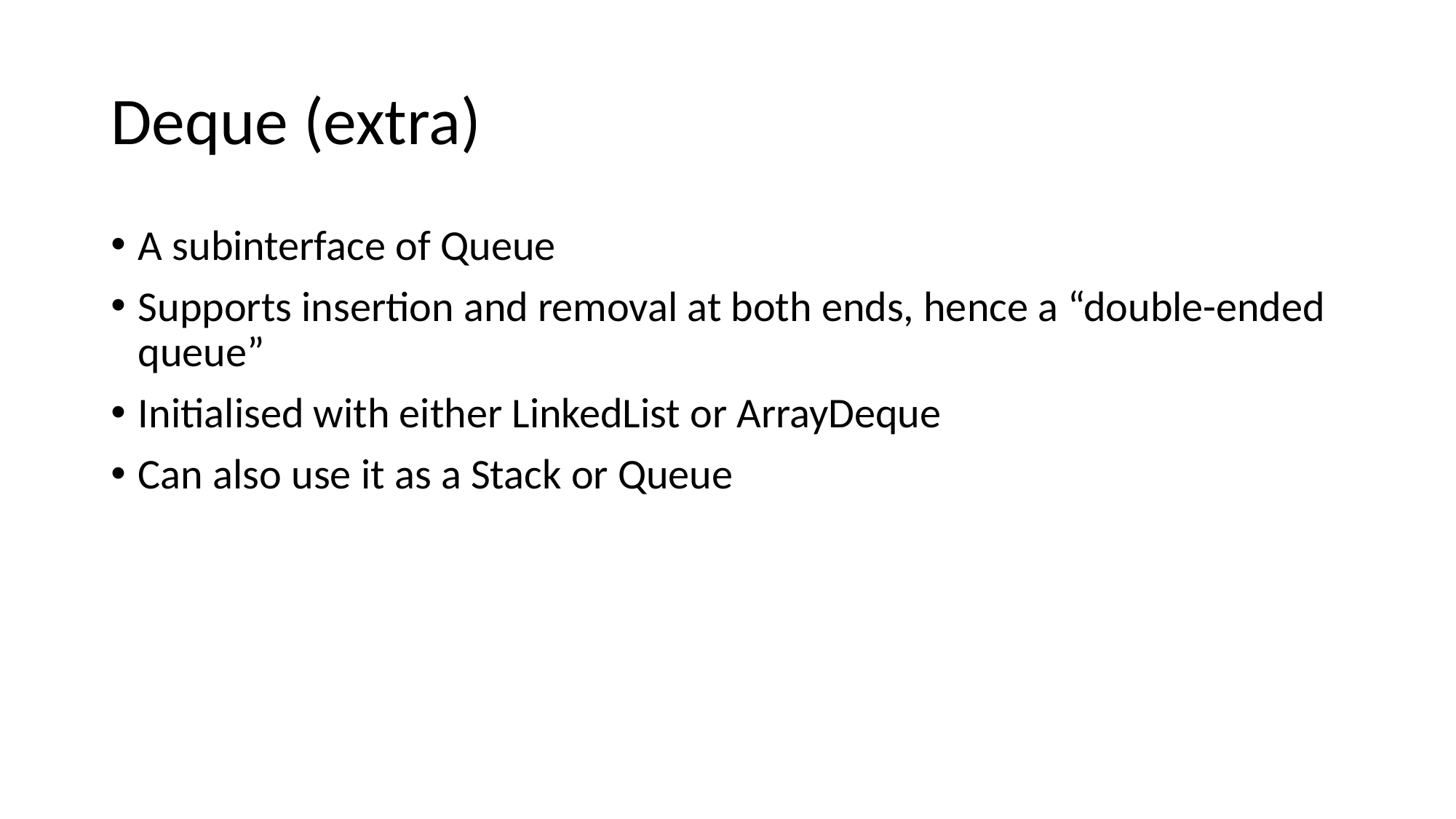

# Deque (extra)
A subinterface of Queue
Supports insertion and removal at both ends, hence a “double-ended queue”
Initialised with either LinkedList or ArrayDeque
Can also use it as a Stack or Queue